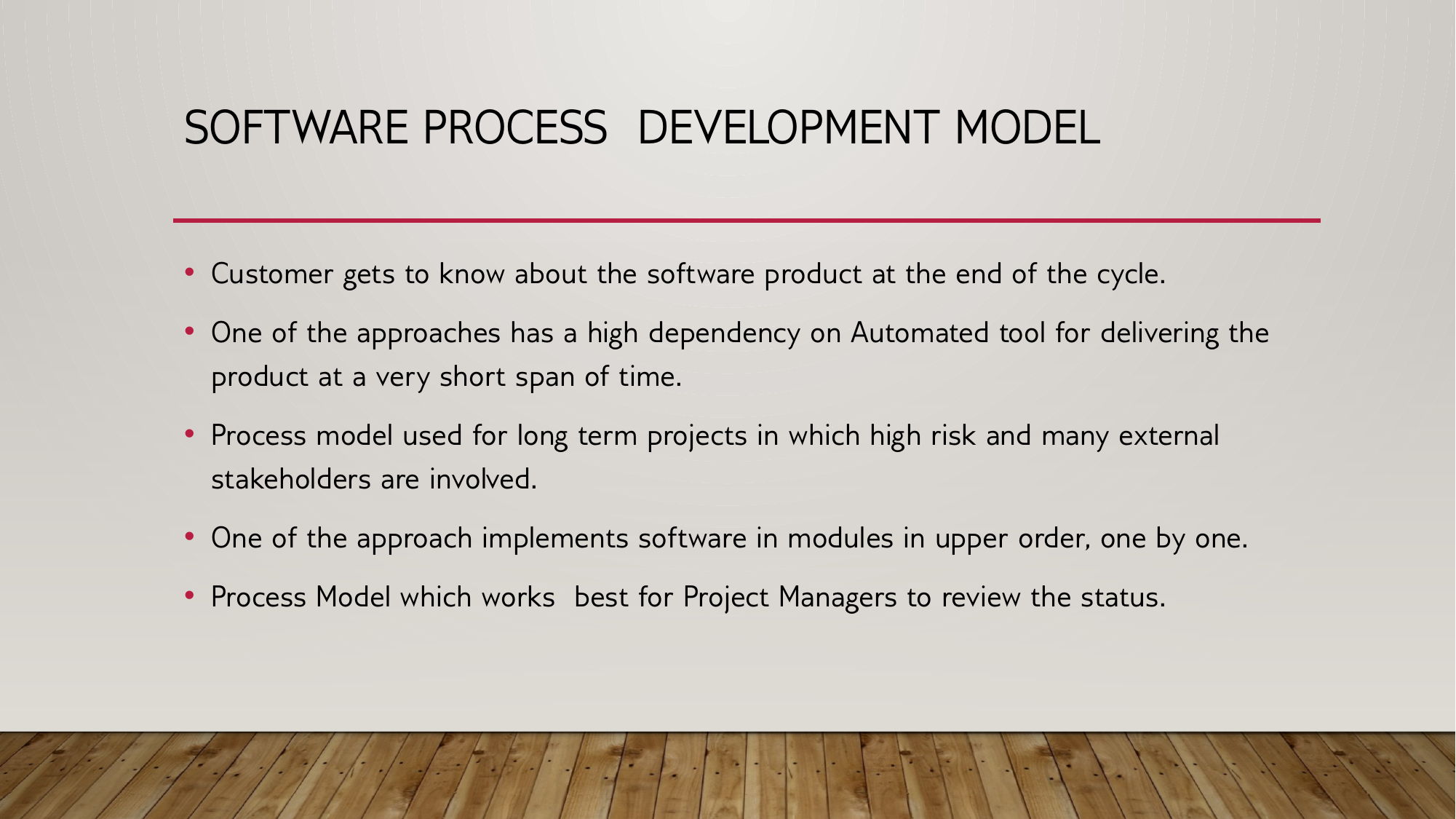

# SOFTWARE PROCESS  DEVELOPMENT MODEL
Customer gets to know about the software product at the end of the cycle.
One of the approaches has a high dependency on Automated tool for delivering the product at a very short span of time.
Process model used for long term projects in which high risk and many external stakeholders are involved.
One of the approach implements software in modules in upper order, one by one.
Process Model which works  best for Project Managers to review the status.